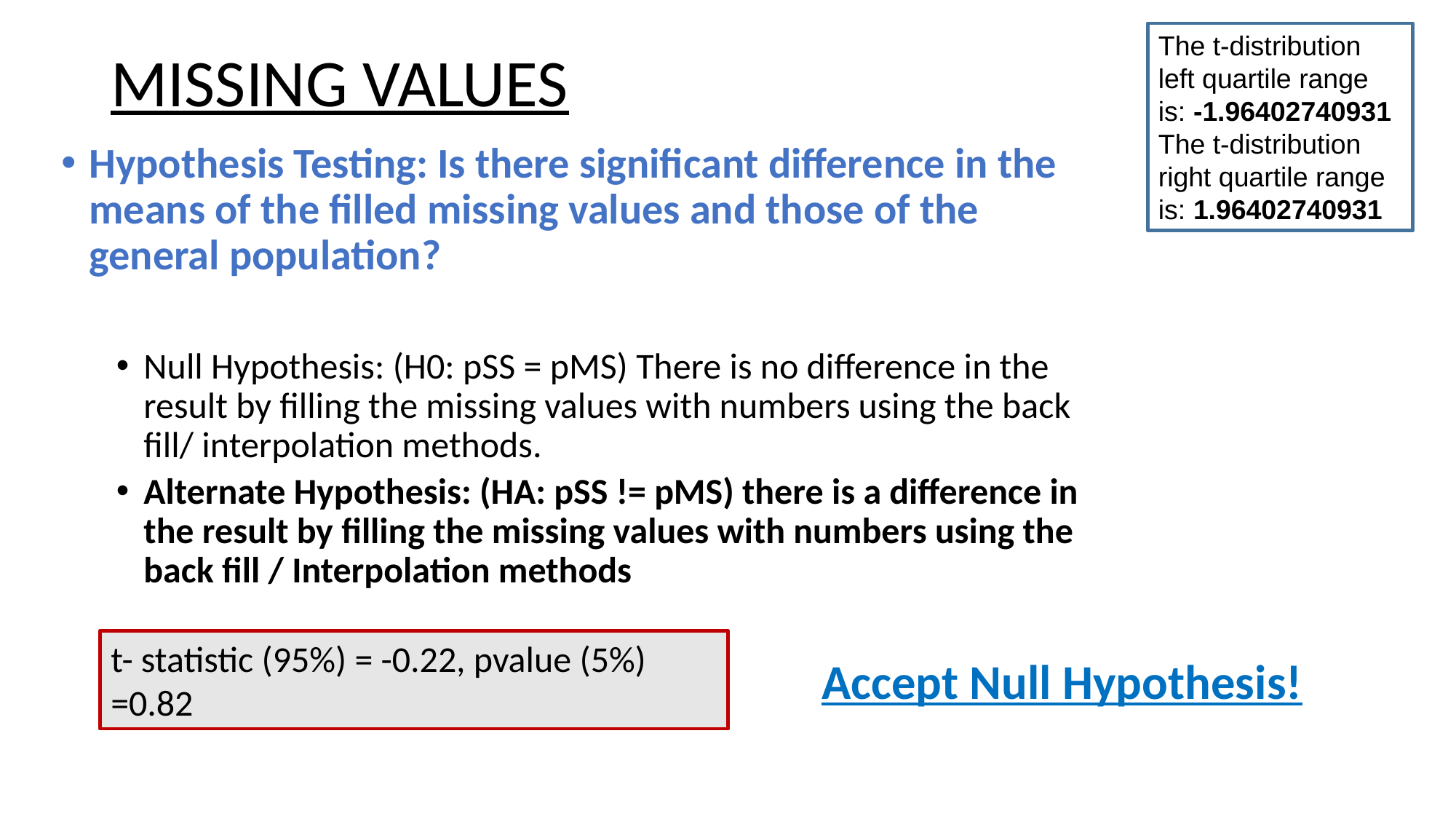

# MISSING VALUES
The t-distribution left quartile range is: -1.96402740931
The t-distribution right quartile range is: 1.96402740931
Hypothesis Testing: Is there significant difference in the means of the filled missing values and those of the general population?

Null Hypothesis: (H0: pSS = pMS) There is no difference in the result by filling the missing values with numbers using the back fill/ interpolation methods.
Alternate Hypothesis: (HA: pSS != pMS) there is a difference in the result by filling the missing values with numbers using the back fill / Interpolation methods
t- statistic (95%) = -0.22, pvalue (5%) =0.82
Accept Null Hypothesis!